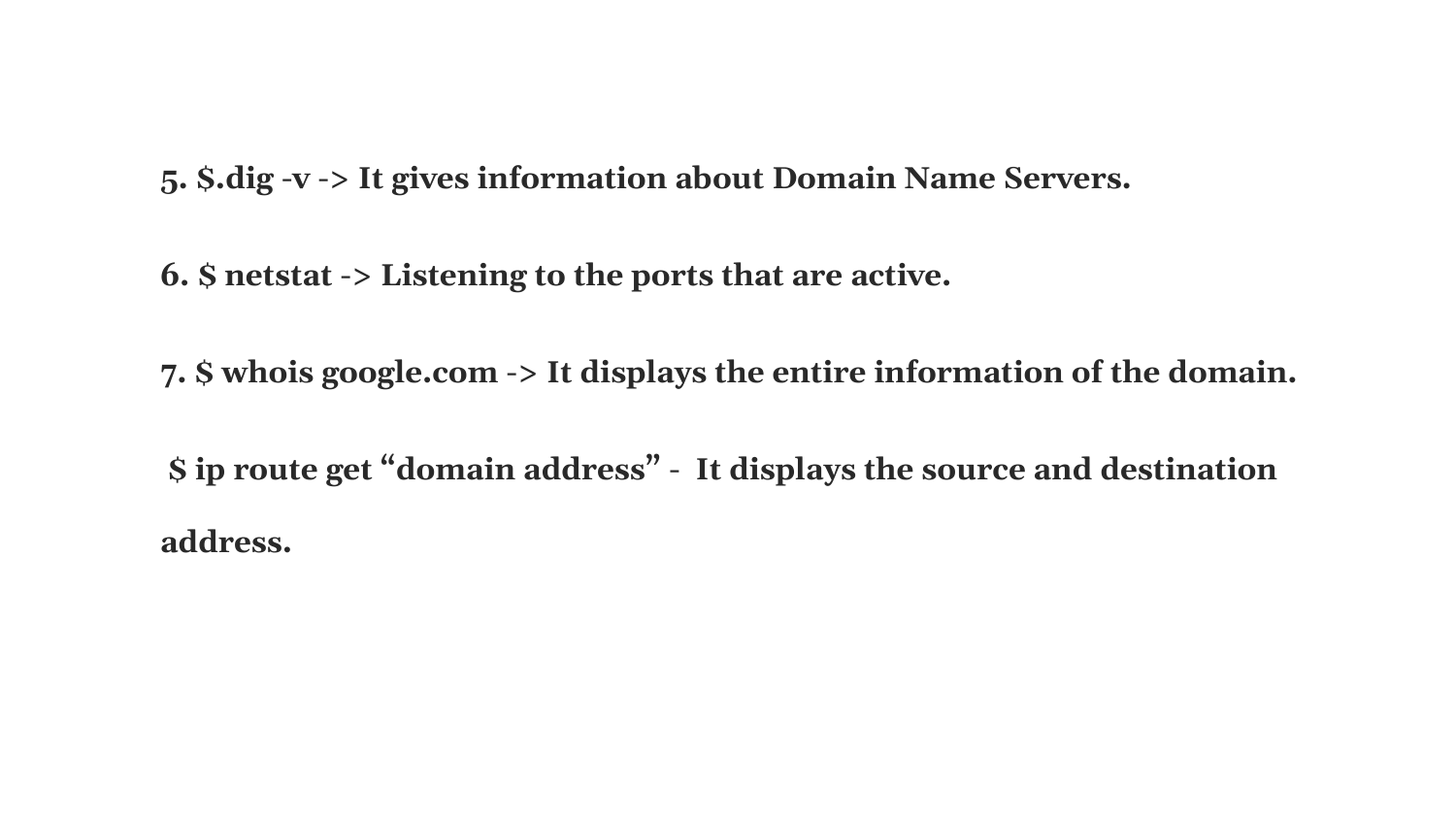

5. $.dig -v -> It gives information about Domain Name Servers.
6. $ netstat -> Listening to the ports that are active.
7. $ whois google.com -> It displays the entire information of the domain.
 $ ip route get “domain address” -  It displays the source and destination address.